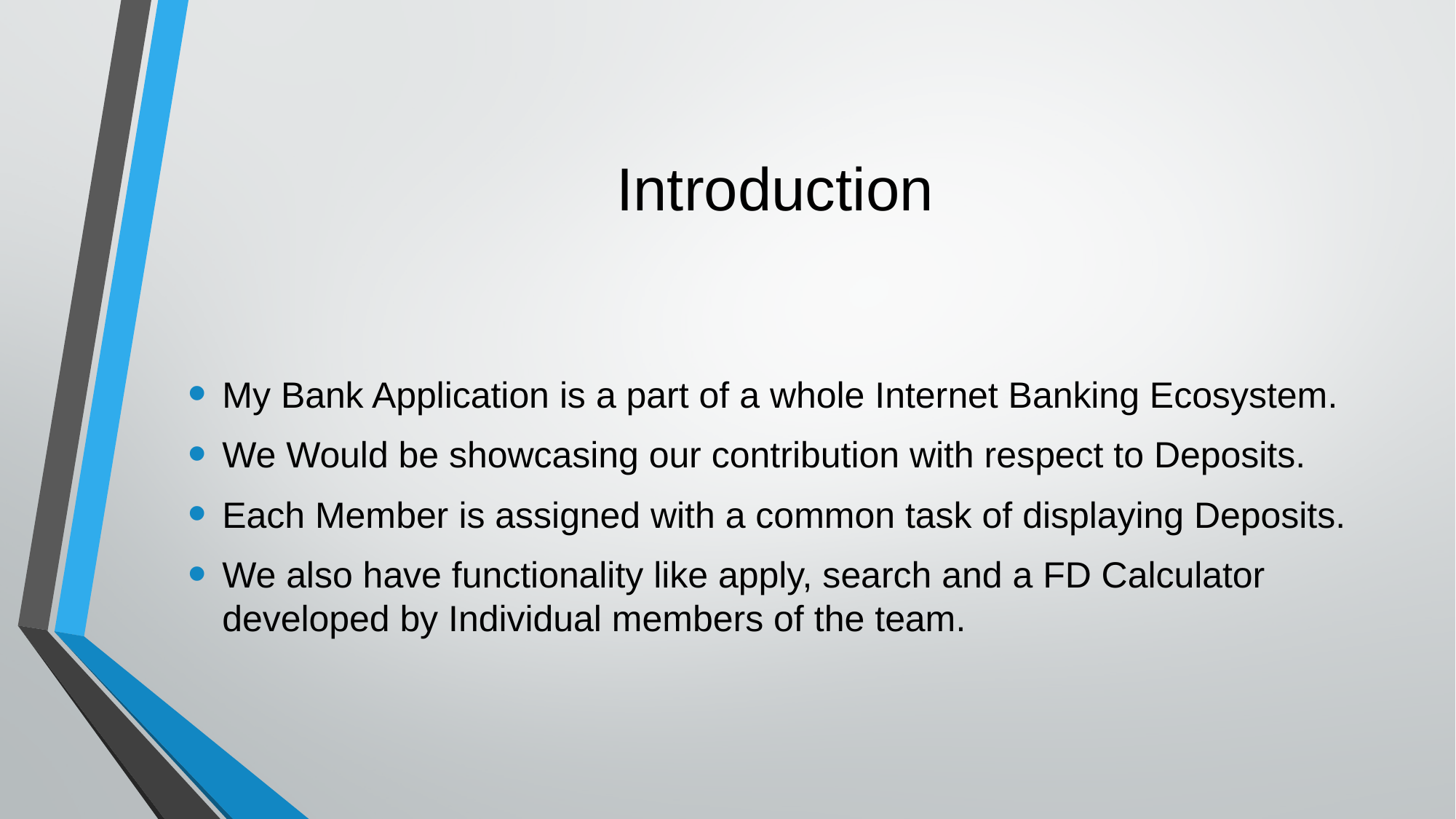

# Introduction
My Bank Application is a part of a whole Internet Banking Ecosystem.
We Would be showcasing our contribution with respect to Deposits.
Each Member is assigned with a common task of displaying Deposits.
We also have functionality like apply, search and a FD Calculator developed by Individual members of the team.